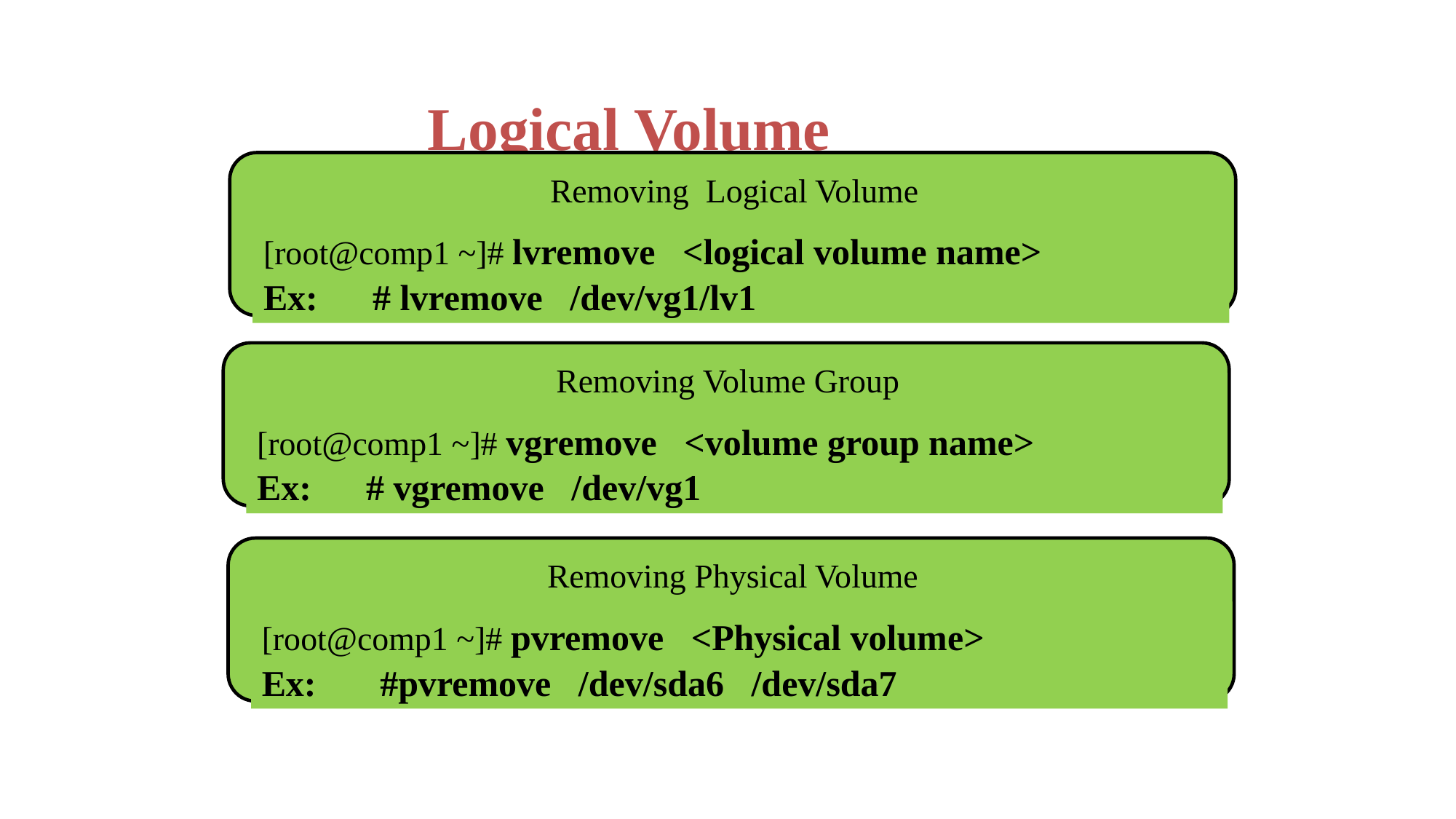

# Logical Volume

Removing  Logical Volume
[root@comp1 ~]# lvremove   <logical volume name>
Ex:	# lvremove   /dev/vg1/lv1

Removing Volume Group
[root@comp1 ~]# vgremove   <volume group name>
Ex:      # vgremove   /dev/vg1

Removing Physical Volume
[root@comp1 ~]# pvremove   <Physical volume>
Ex:       #pvremove   /dev/sda6   /dev/sda7